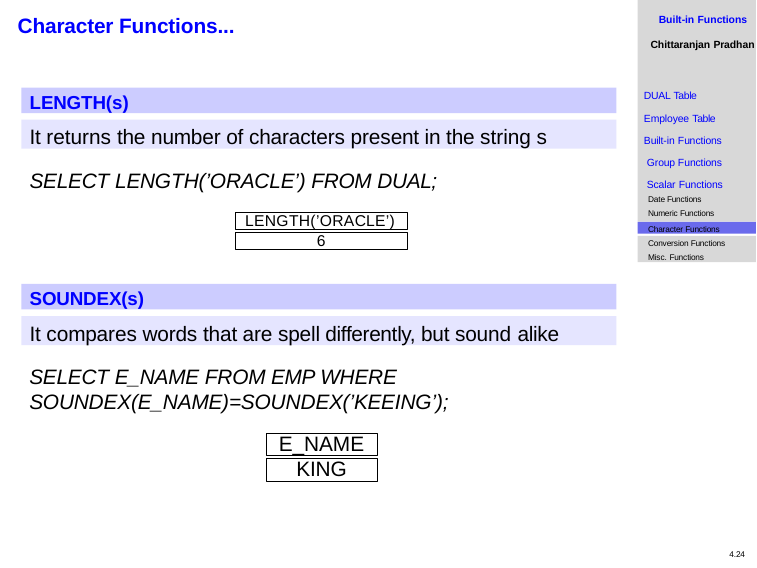

Built-in Functions

Chittaranjan Pradhan
# Character Functions...
DUAL Table
Employee Table  Built-in Functions  Group Functions  Scalar Functions
Date Functions  Numeric Functions
LENGTH(s)
It returns the number of characters present in the string s
SELECT LENGTH(’ORACLE’) FROM DUAL;
LENGTH(’ORACLE’)
Character Functions
6
Conversion Functions
Misc. Functions
SOUNDEX(s)
It compares words that are spell differently, but sound alike
SELECT E_NAME FROM EMP WHERE  SOUNDEX(E_NAME)=SOUNDEX(’KEEING’);
E_NAME
KING
4.24